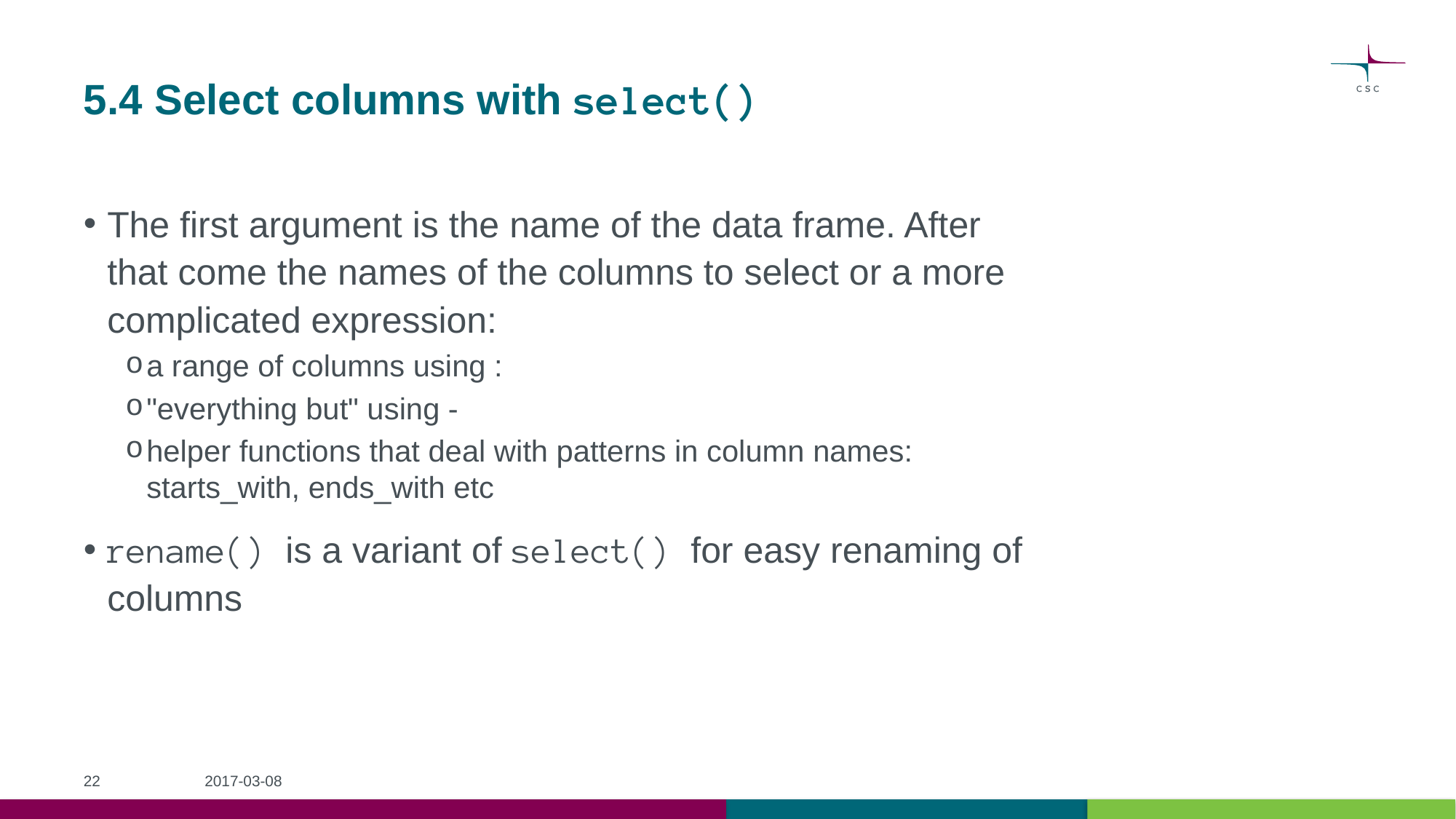

# 5.4 Select columns with select()
The first argument is the name of the data frame. After that come the names of the columns to select or a more complicated expression:
a range of columns using :
"everything but" using -
helper functions that deal with patterns in column names: starts_with, ends_with etc
rename() is a variant of select() for easy renaming of columns

22
2017-03-08